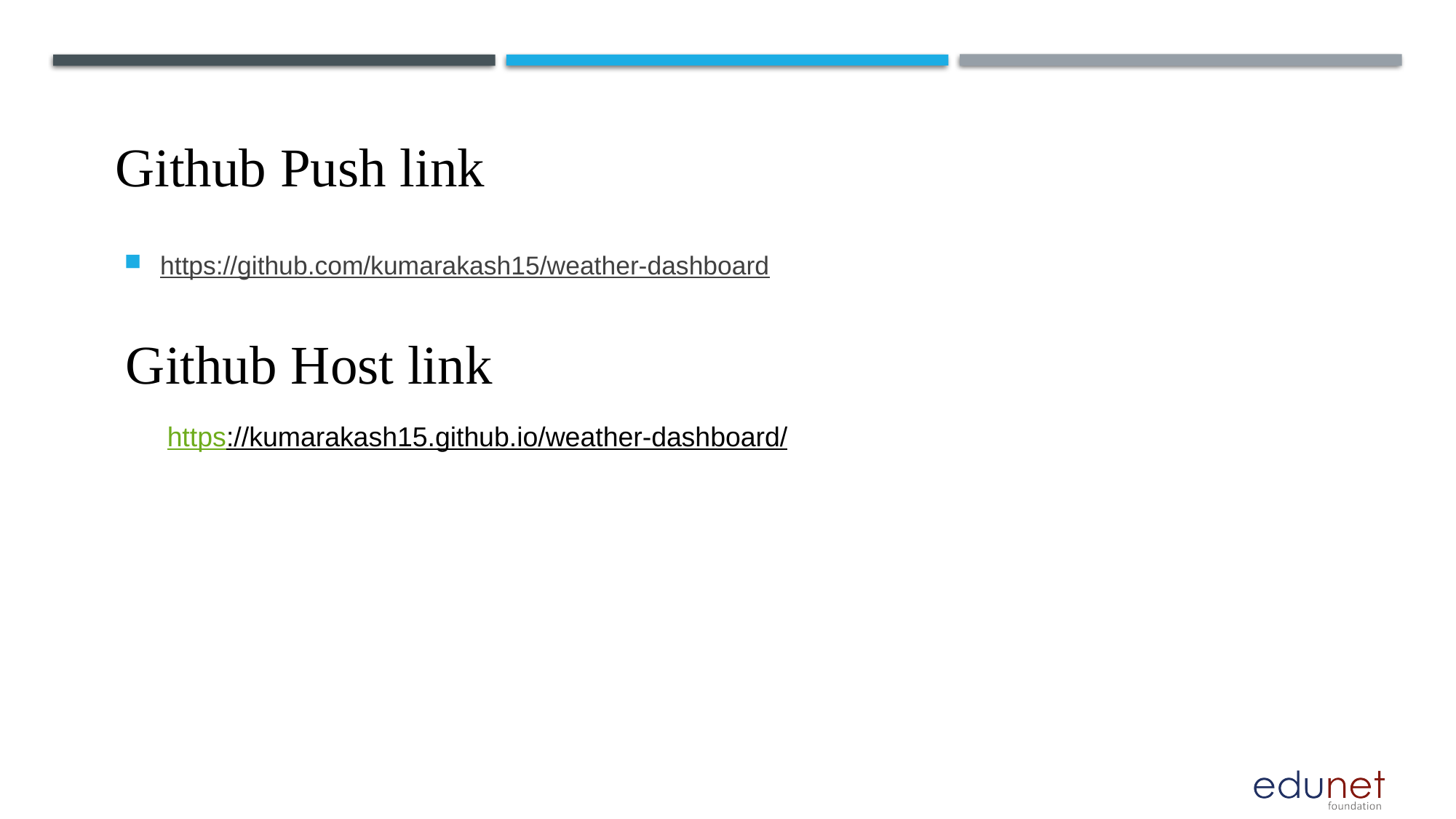

Github Push link
https://github.com/kumarakash15/weather-dashboard
Github Host link
 https://kumarakash15.github.io/weather-dashboard/